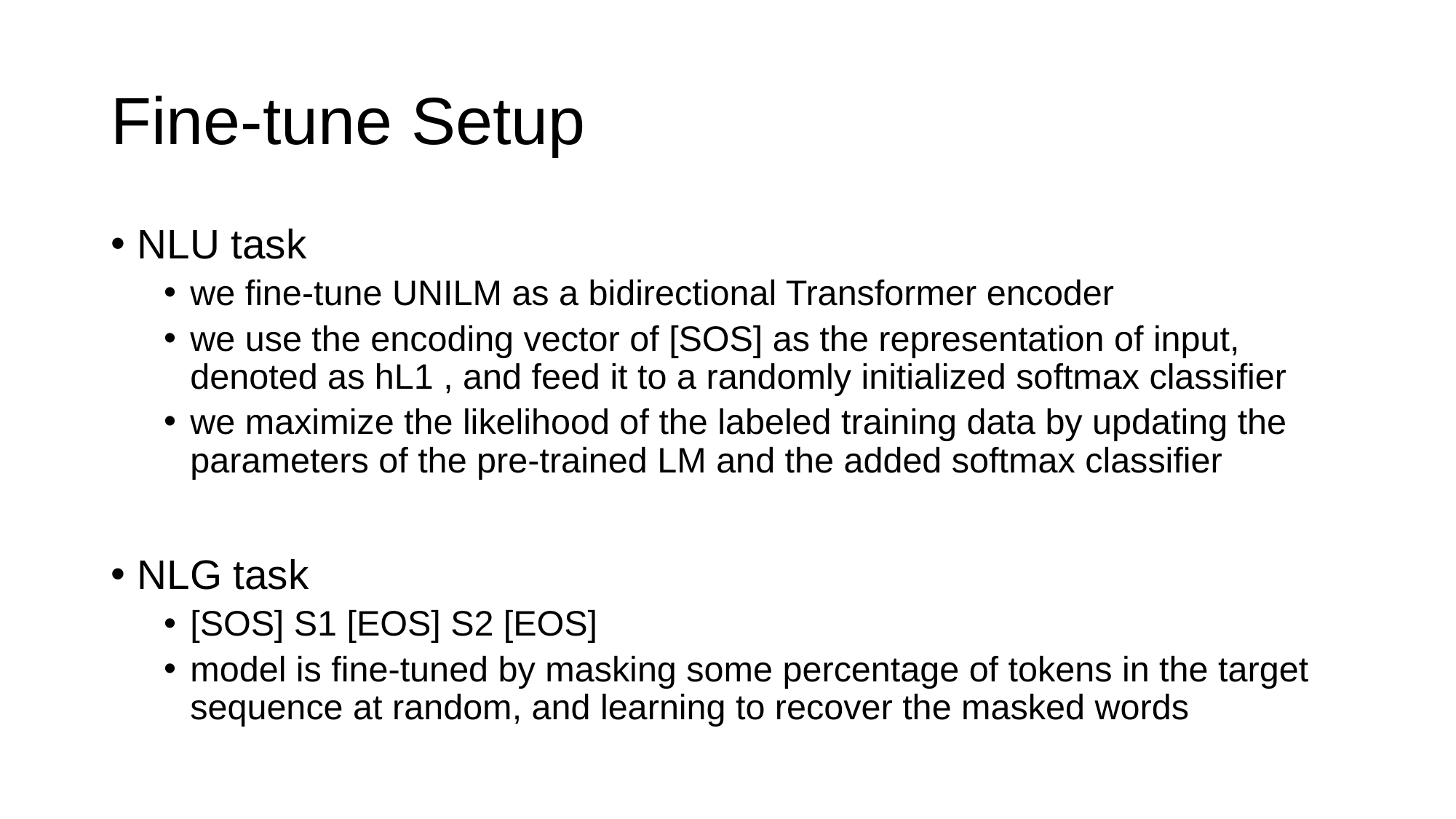

# Fine-tune Setup
NLU task
we fine-tune UNILM as a bidirectional Transformer encoder
we use the encoding vector of [SOS] as the representation of input, denoted as hL1 , and feed it to a randomly initialized softmax classifier
we maximize the likelihood of the labeled training data by updating the parameters of the pre-trained LM and the added softmax classifier

NLG task
[SOS] S1 [EOS] S2 [EOS]
model is fine-tuned by masking some percentage of tokens in the target sequence at random, and learning to recover the masked words